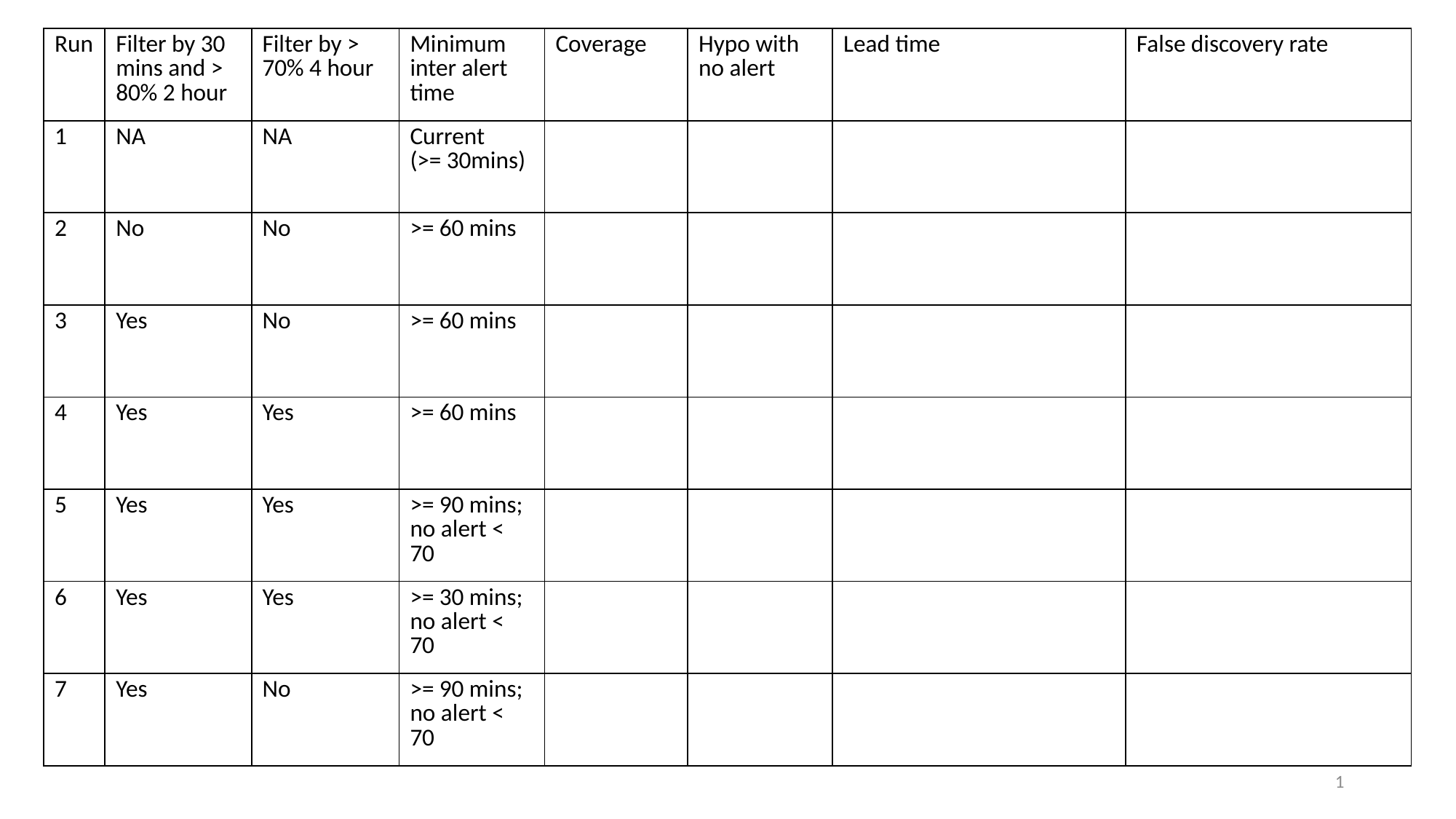

| Run | Filter by 30 mins and > 80% 2 hour | Filter by > 70% 4 hour | Minimum inter alert time | Coverage | Hypo with no alert | Lead time | False discovery rate |
| --- | --- | --- | --- | --- | --- | --- | --- |
| 1 | NA | NA | Current (>= 30mins) |  |  |  |  |
| 2 | No | No | >= 60 mins |  |  |  |  |
| 3 | Yes | No | >= 60 mins |  |  |  |  |
| 4 | Yes | Yes | >= 60 mins |  |  |  |  |
| 5 | Yes | Yes | >= 90 mins; no alert < 70 |  |  |  |  |
| 6 | Yes | Yes | >= 30 mins; no alert < 70 |  |  |  |  |
| 7 | Yes | No | >= 90 mins; no alert < 70 |  |  |  |  |
1